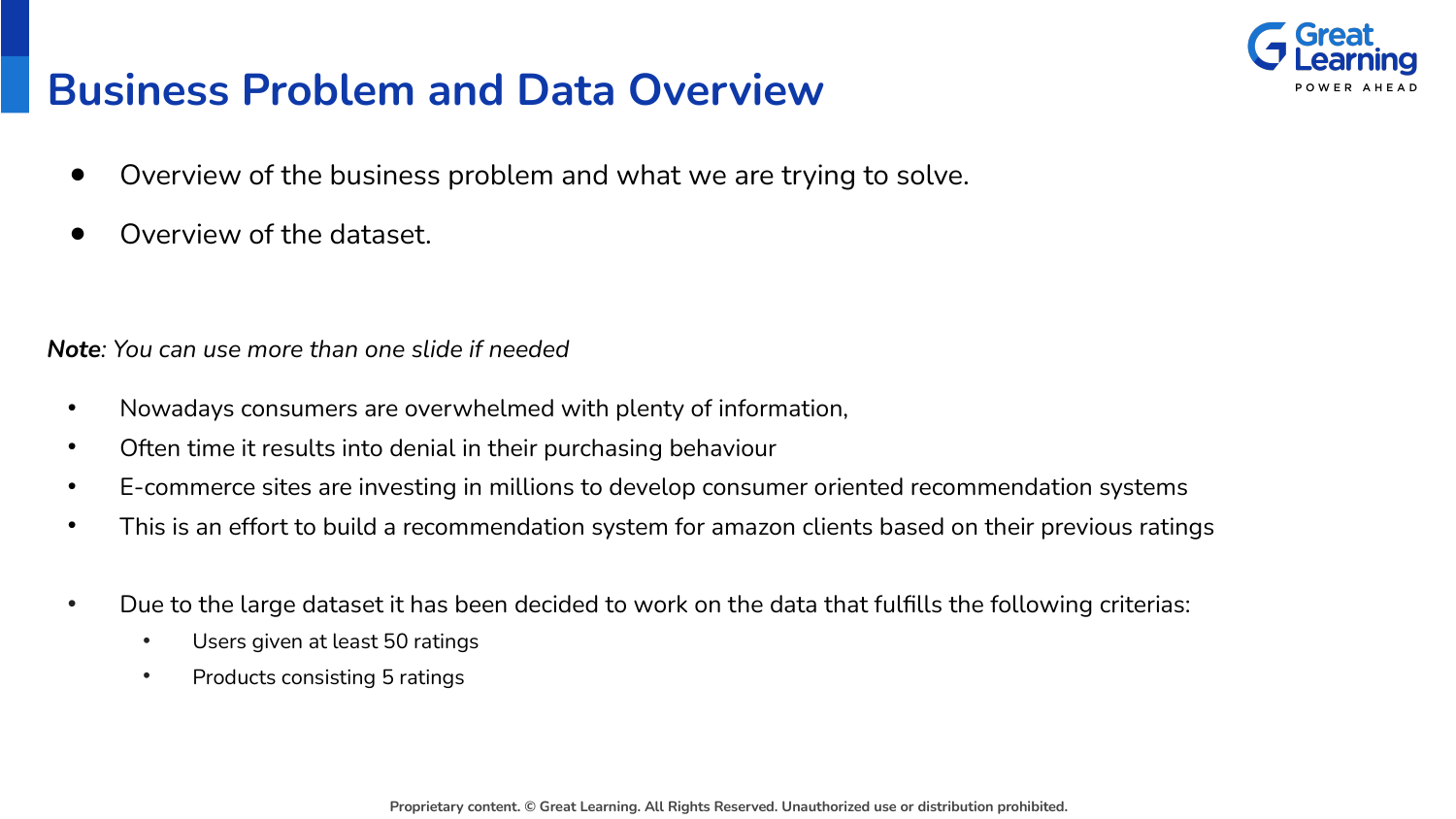

# Business Problem and Data Overview
Overview of the business problem and what we are trying to solve.
Overview of the dataset.

Note: You can use more than one slide if needed
Nowadays consumers are overwhelmed with plenty of information,
Often time it results into denial in their purchasing behaviour
E-commerce sites are investing in millions to develop consumer oriented recommendation systems
This is an effort to build a recommendation system for amazon clients based on their previous ratings

Due to the large dataset it has been decided to work on the data that fulfills the following criterias:
Users given at least 50 ratings
Products consisting 5 ratings